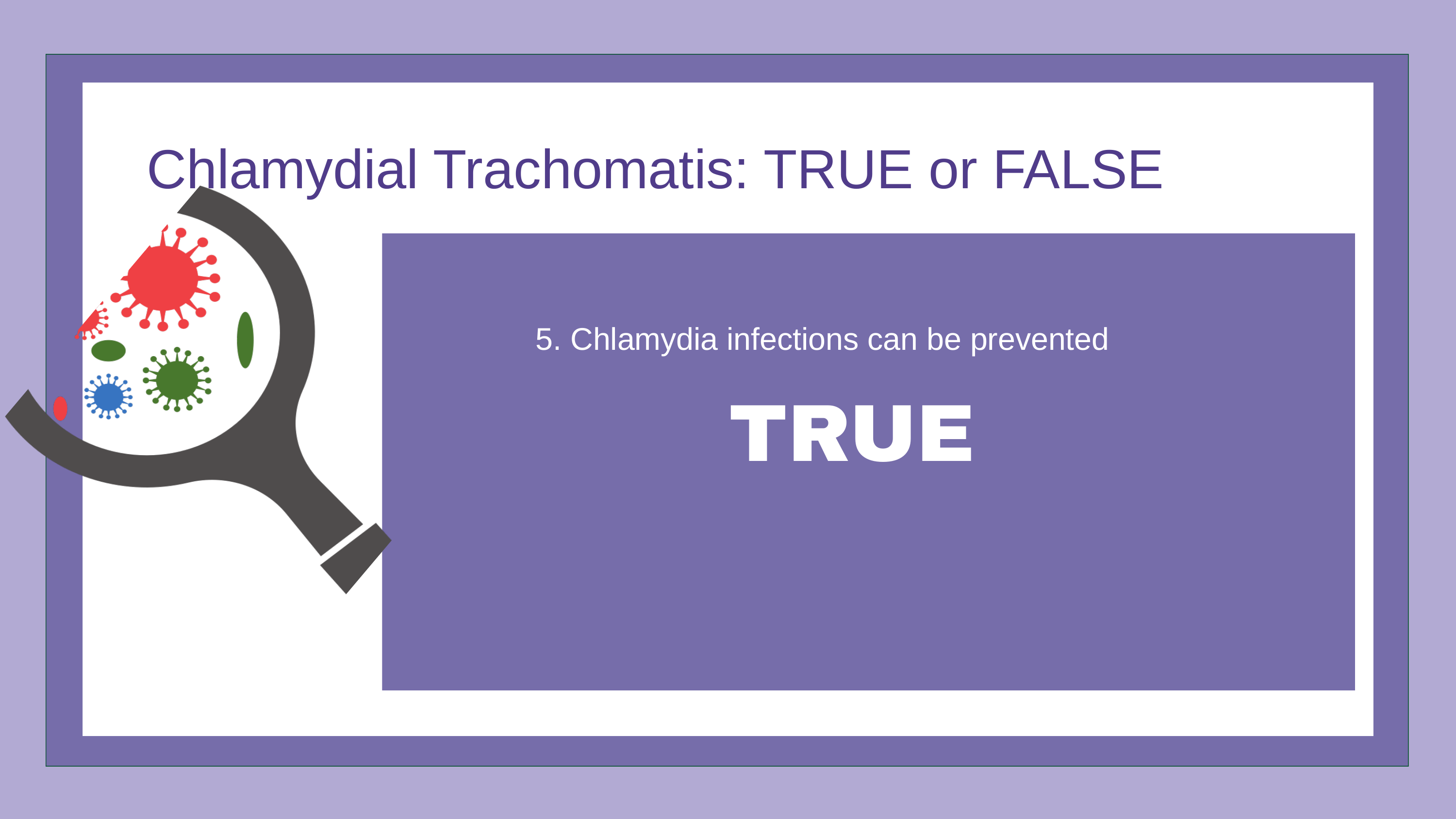

Chlamydial Trachomatis: TRUE or FALSE

5. Chlamydia infections can be prevented
TRUE